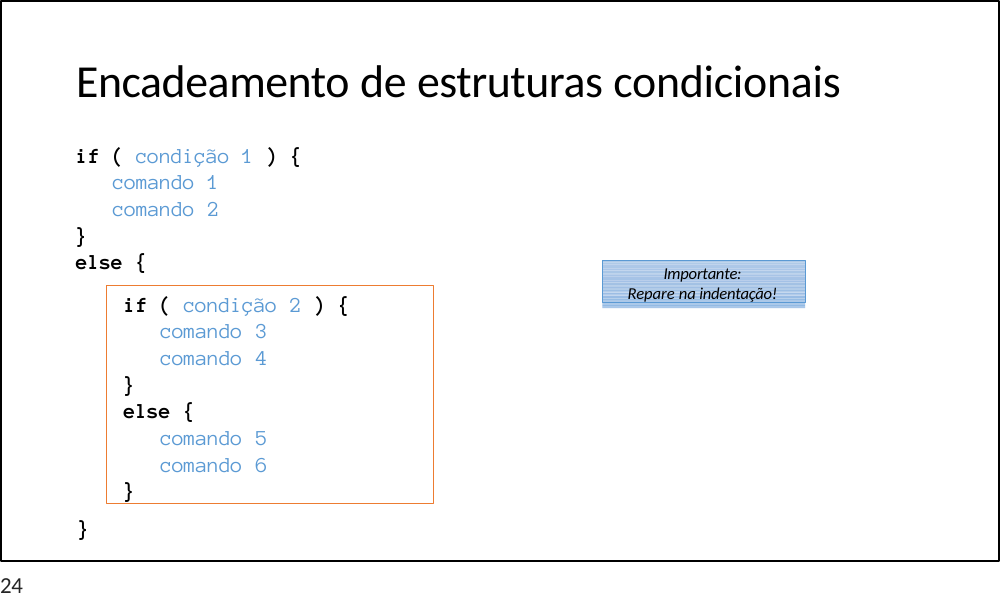

# Encadeamento de estruturas condicionais
if ( condição 1 ) {
comando 1
comando 2
}
else {
Importante: Repare na indentação!

if ( condição 2 ) {
comando 3
comando 4
}
else {
comando 5
comando 6
}
}

24